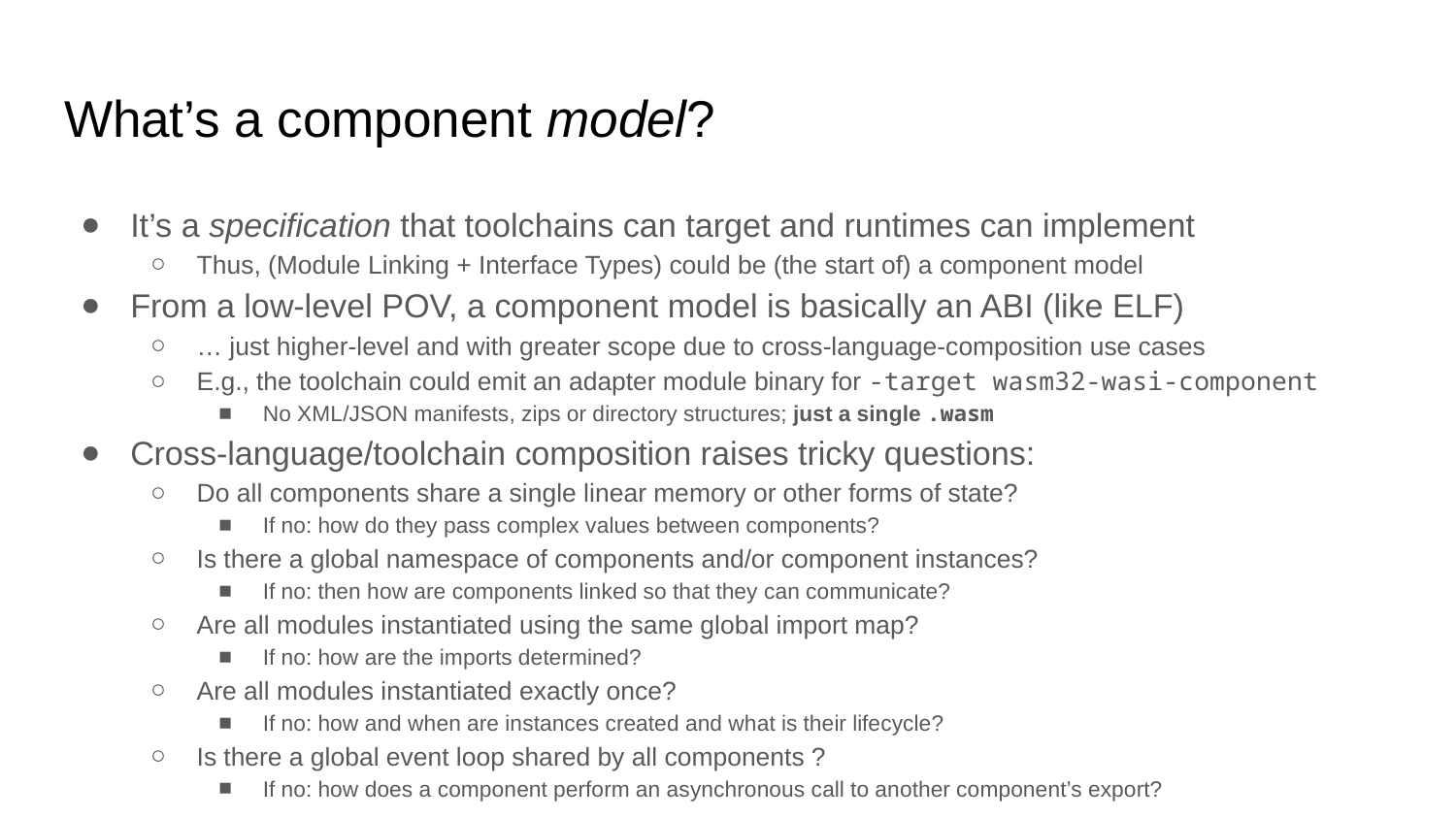

# What’s a component model?
It’s a specification that toolchains can target and runtimes can implement
Thus, (Module Linking + Interface Types) could be (the start of) a component model
From a low-level POV, a component model is basically an ABI (like ELF)
… just higher-level and with greater scope due to cross-language-composition use cases
E.g., the toolchain could emit an adapter module binary for -target wasm32-wasi-component
No XML/JSON manifests, zips or directory structures; just a single .wasm
Cross-language/toolchain composition raises tricky questions:
Do all components share a single linear memory or other forms of state?
If no: how do they pass complex values between components?
Is there a global namespace of components and/or component instances?
If no: then how are components linked so that they can communicate?
Are all modules instantiated using the same global import map?
If no: how are the imports determined?
Are all modules instantiated exactly once?
If no: how and when are instances created and what is their lifecycle?
Is there a global event loop shared by all components ?
If no: how does a component perform an asynchronous call to another component’s export?